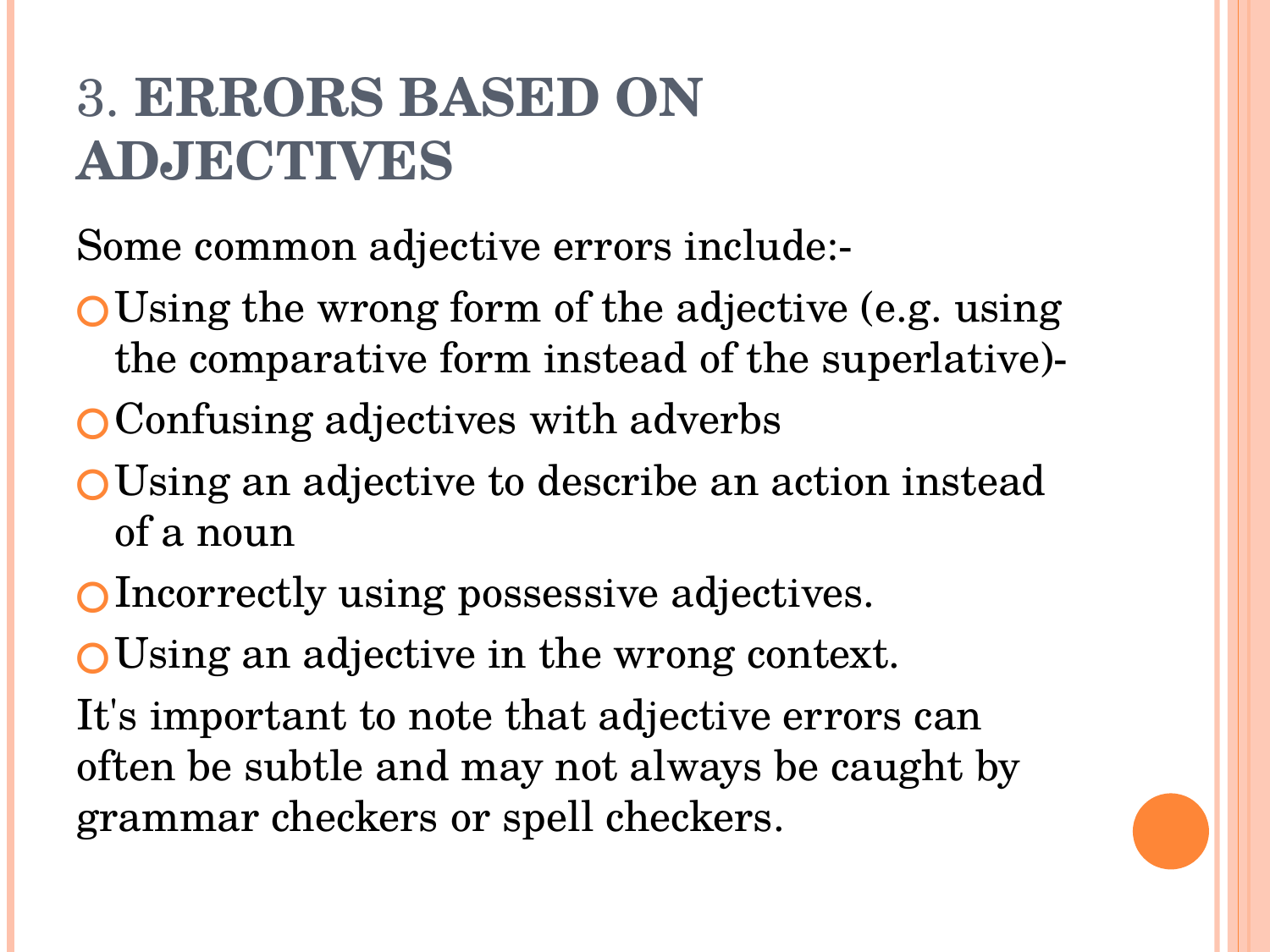

# 3. Errors based on Adjectives
Some common adjective errors include:-
Using the wrong form of the adjective (e.g. using the comparative form instead of the superlative)-
Confusing adjectives with adverbs
Using an adjective to describe an action instead of a noun
Incorrectly using possessive adjectives.
Using an adjective in the wrong context.
It's important to note that adjective errors can often be subtle and may not always be caught by grammar checkers or spell checkers.